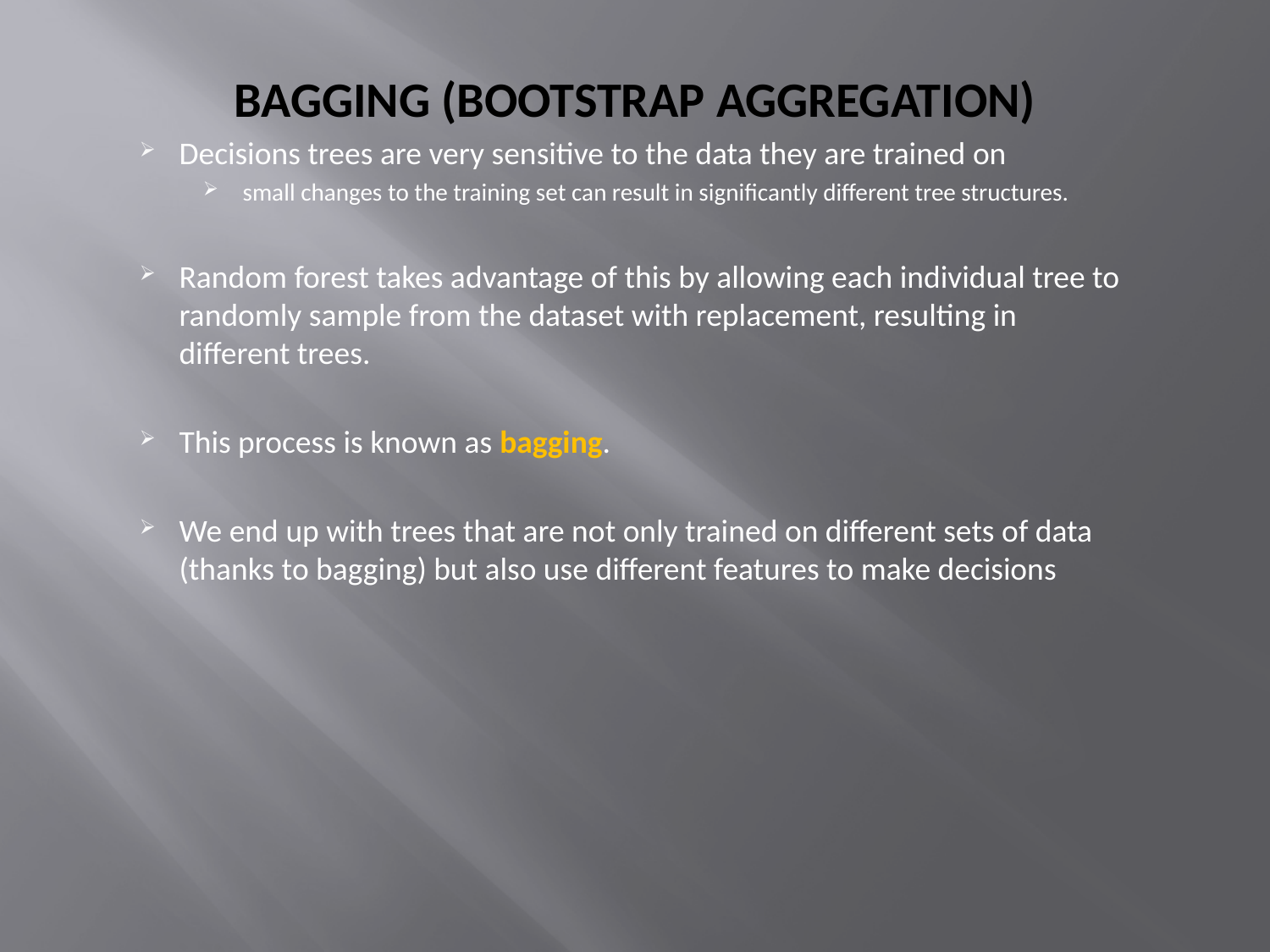

# Bagging (Bootstrap aggregation)
Decisions trees are very sensitive to the data they are trained on
small changes to the training set can result in significantly different tree structures.

Random forest takes advantage of this by allowing each individual tree to randomly sample from the dataset with replacement, resulting in different trees.

This process is known as bagging.

We end up with trees that are not only trained on different sets of data (thanks to bagging) but also use different features to make decisions